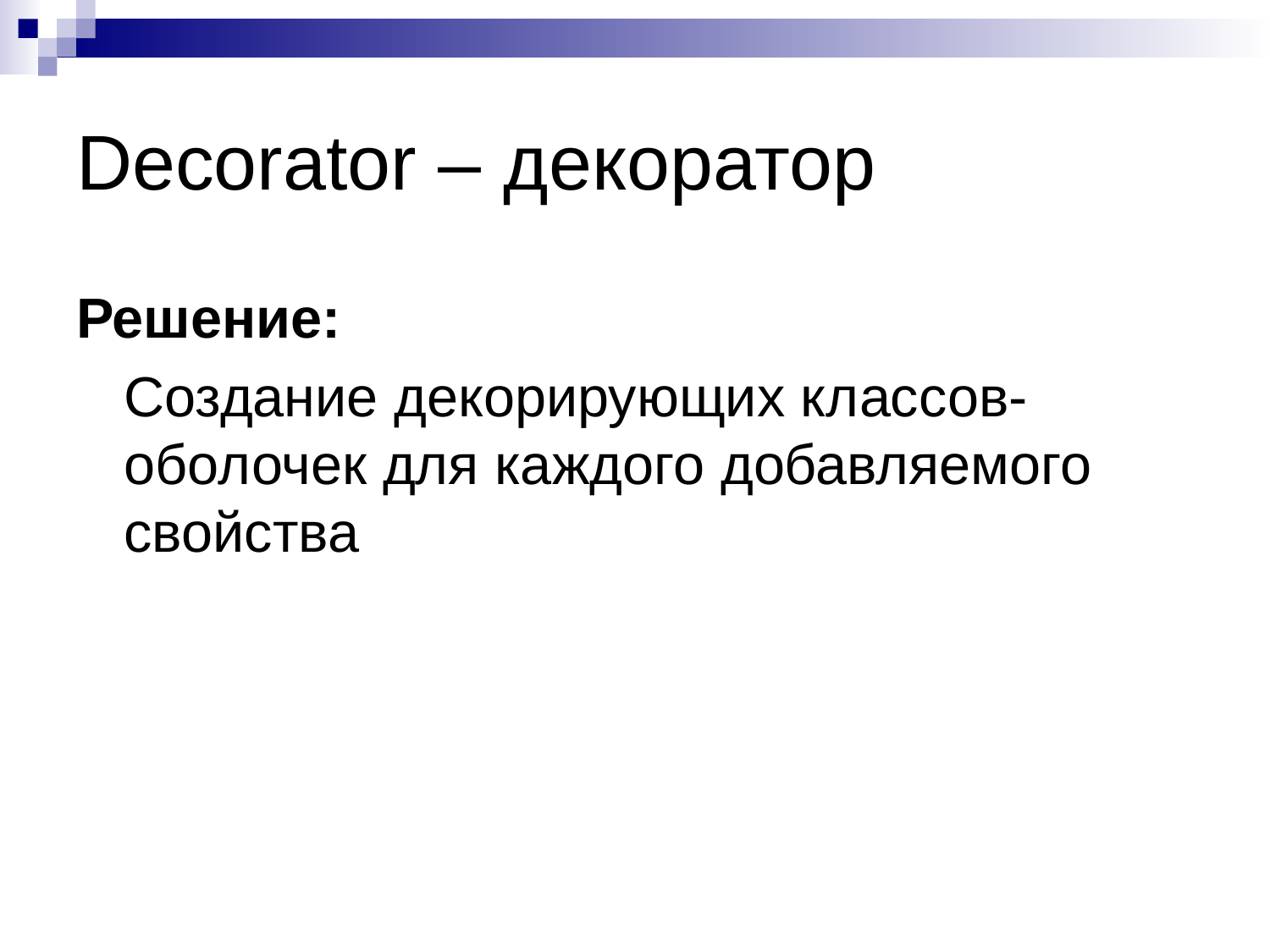

# Decorator – декоратор
Решение:
	Создание декорирующих классов-оболочек для каждого добавляемого свойства